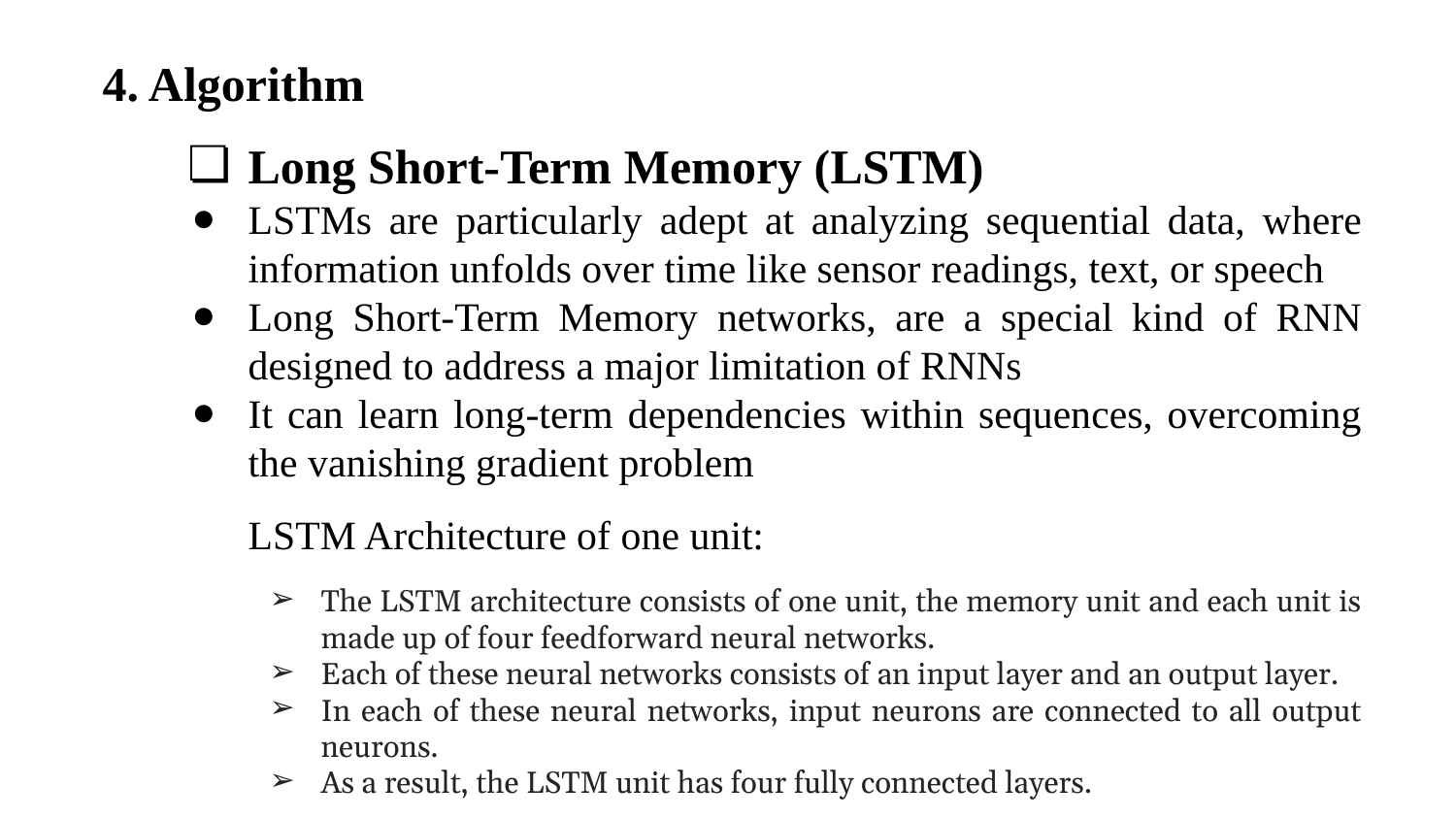

4. Algorithm
Long Short-Term Memory (LSTM)
LSTMs are particularly adept at analyzing sequential data, where information unfolds over time like sensor readings, text, or speech
Long Short-Term Memory networks, are a special kind of RNN designed to address a major limitation of RNNs
It can learn long-term dependencies within sequences, overcoming the vanishing gradient problem
LSTM Architecture of one unit:
The LSTM architecture consists of one unit, the memory unit and each unit is made up of four feedforward neural networks.
Each of these neural networks consists of an input layer and an output layer.
In each of these neural networks, input neurons are connected to all output neurons.
As a result, the LSTM unit has four fully connected layers.